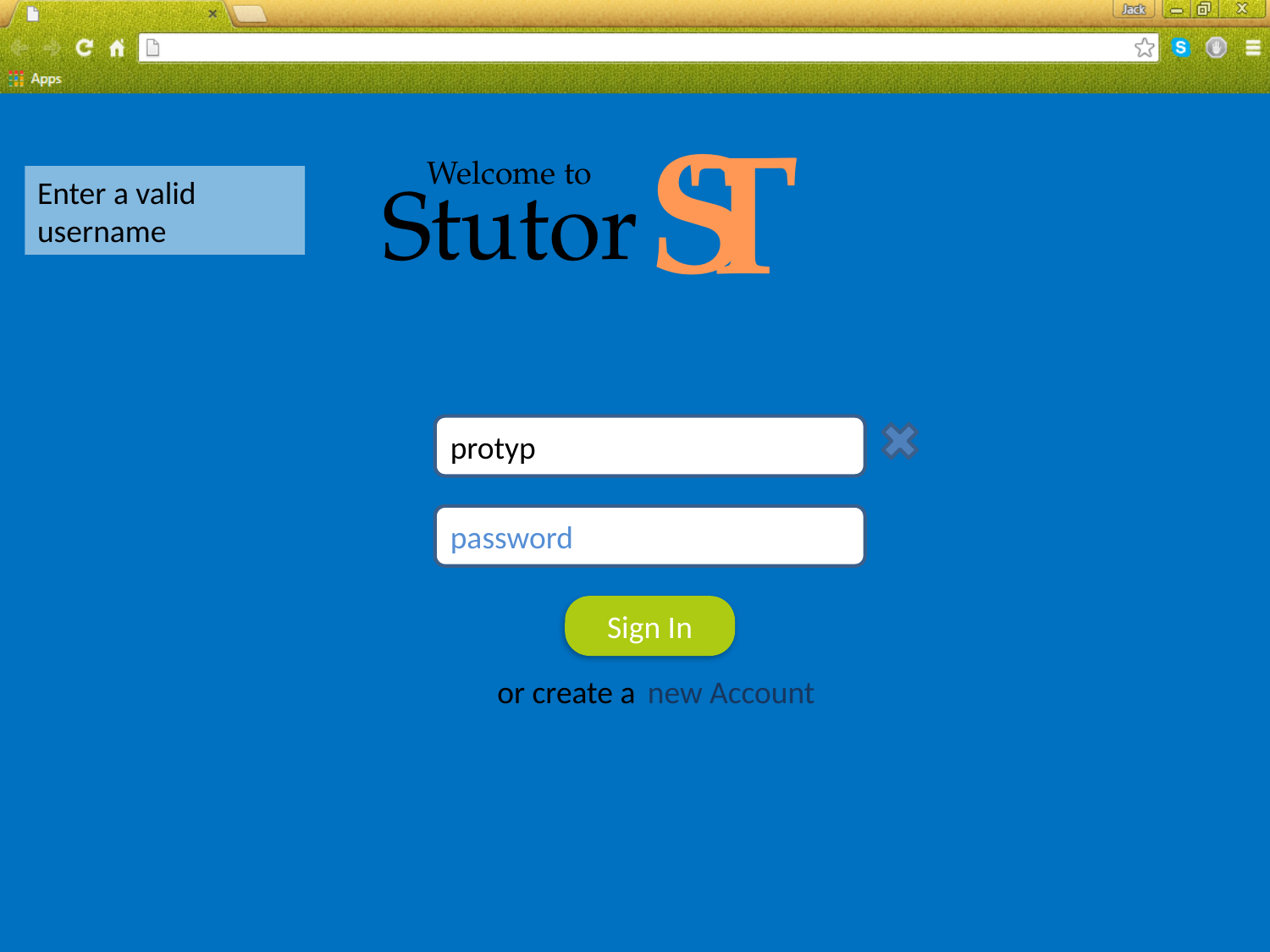

S
T
Welcome to
Stutor
Enter a valid username
protyp

password
Sign In
or create a
new Account